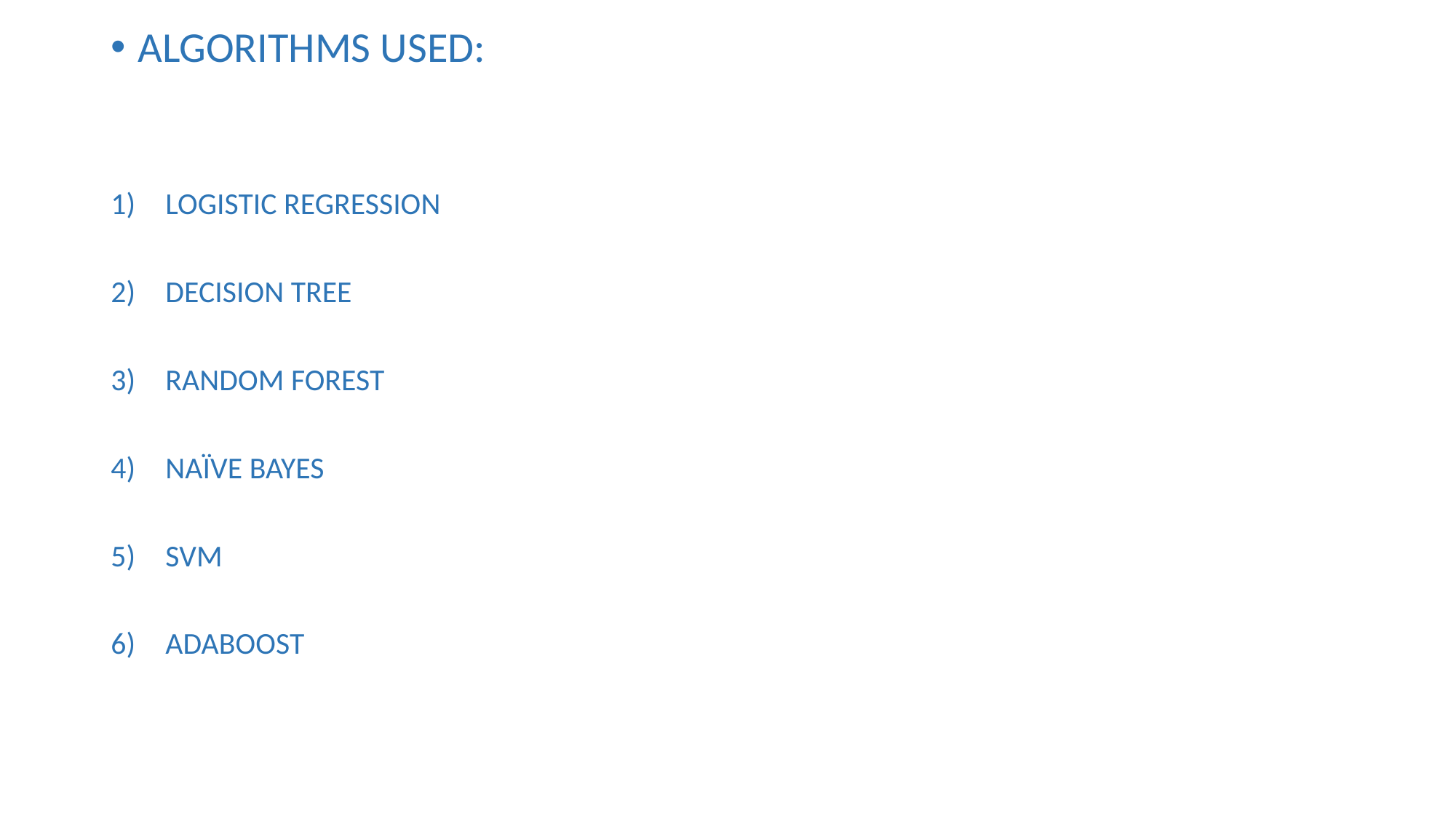

ALGORITHMS USED:

LOGISTIC REGRESSION
DECISION TREE
RANDOM FOREST
NAÏVE BAYES
SVM
ADABOOST